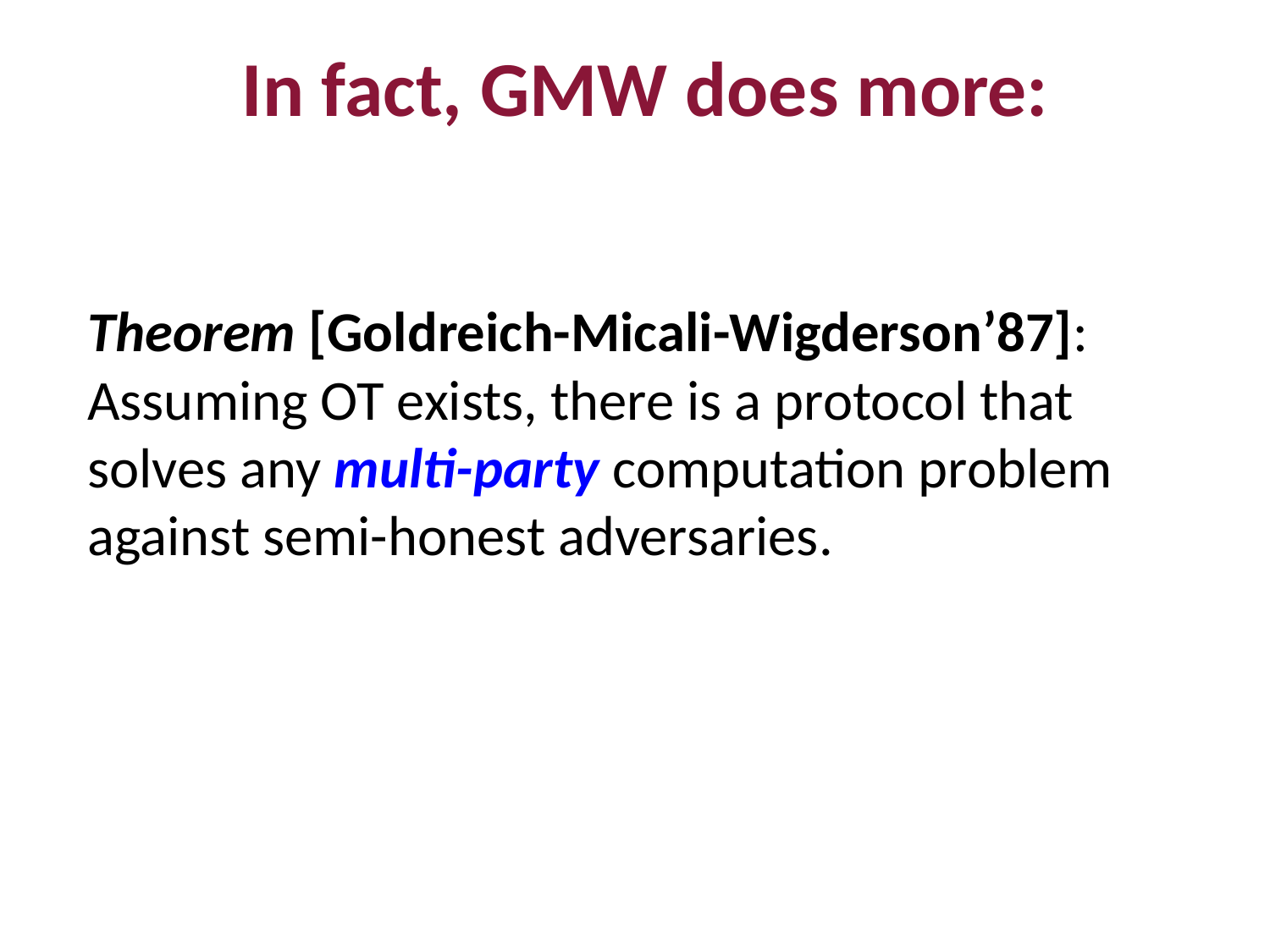

# In fact, GMW does more:
Theorem [Goldreich-Micali-Wigderson’87]:
Assuming OT exists, there is a protocol that solves any multi-party computation problem against semi-honest adversaries.